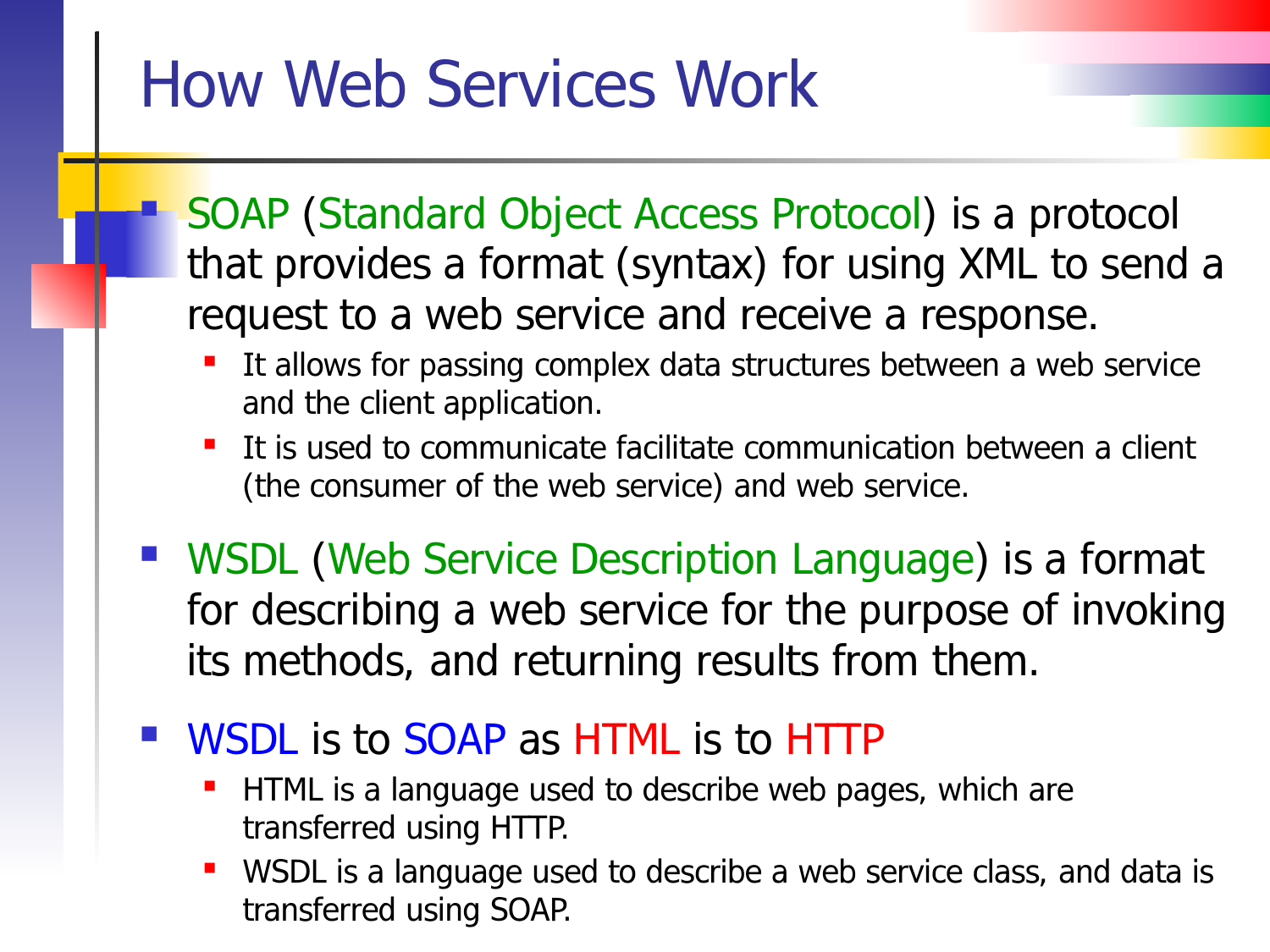

# How Web Services Work
SOAP (Standard Object Access Protocol) is a protocol that provides a format (syntax) for using XML to send a request to a web service and receive a response.
It allows for passing complex data structures between a web service and the client application.
It is used to communicate facilitate communication between a client (the consumer of the web service) and web service.

WSDL (Web Service Description Language) is a format for describing a web service for the purpose of invoking its methods, and returning results from them.

WSDL is to SOAP as HTML is to HTTP
HTML is a language used to describe web pages, which are transferred using HTTP.
WSDL is a language used to describe a web service class, and data is transferred using SOAP.